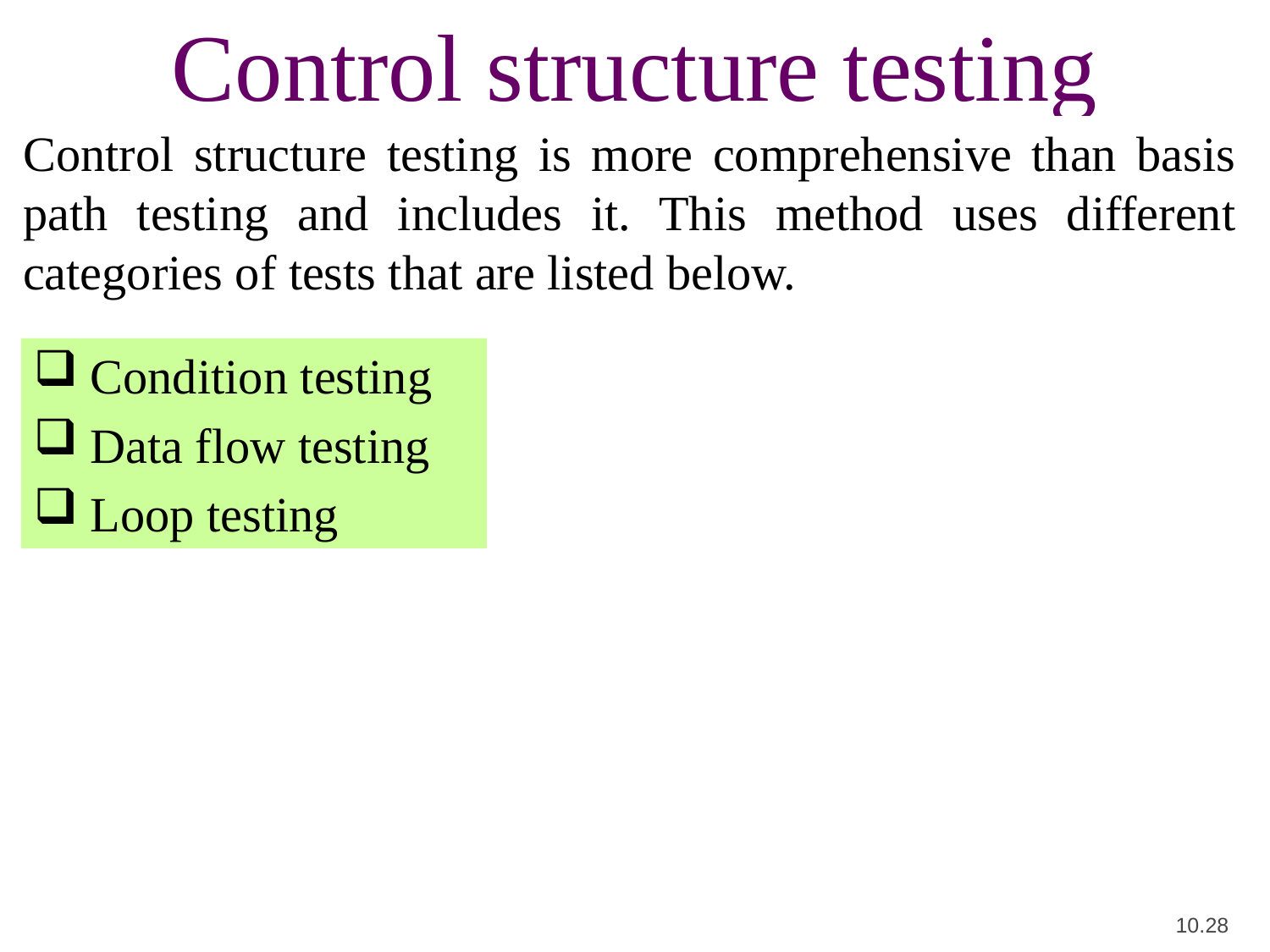

Control structure testing
Control structure testing is more comprehensive than basis path testing and includes it. This method uses different categories of tests that are listed below.
 Condition testing
 Data flow testing
 Loop testing
10.28